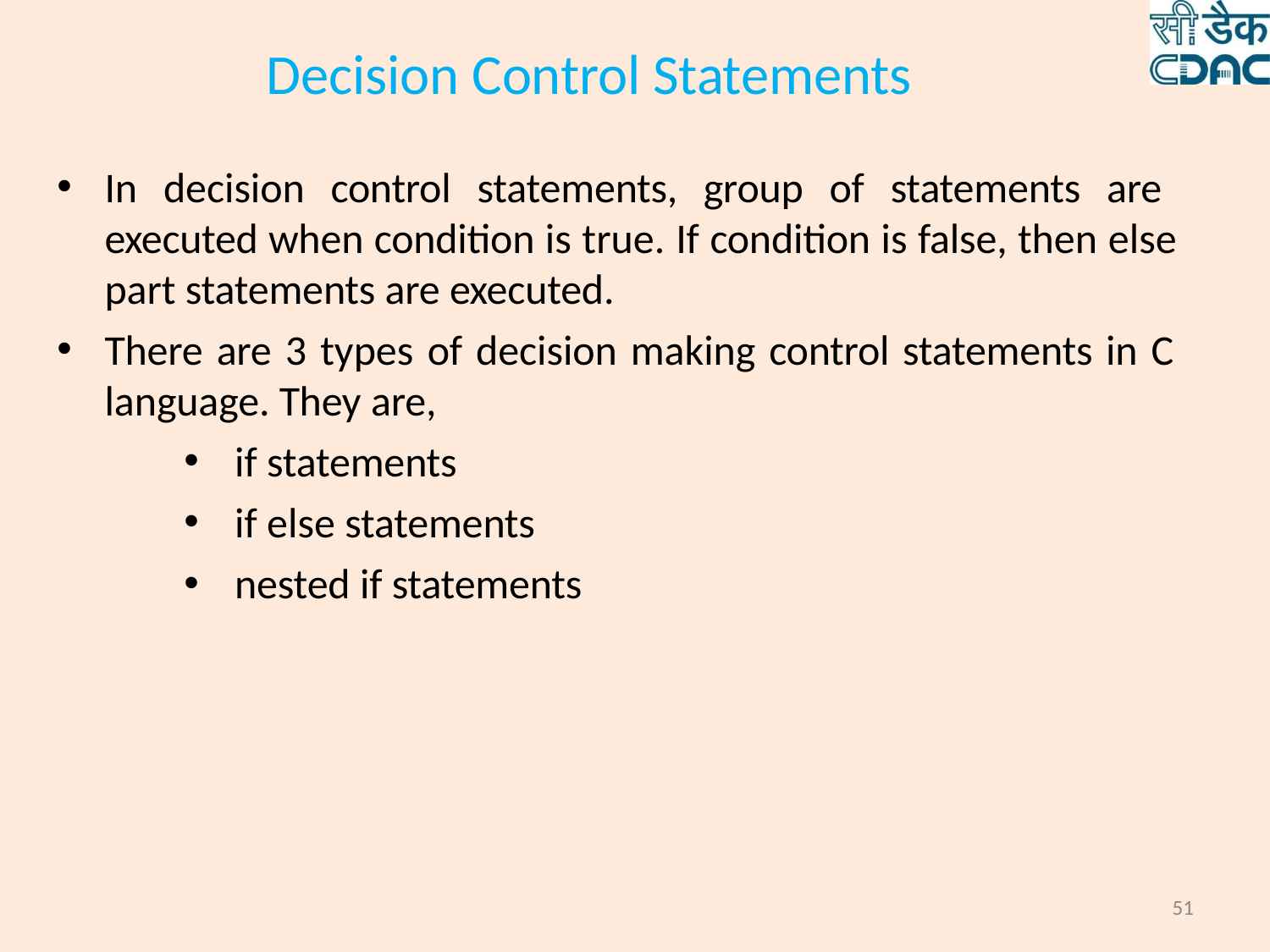

# Decision Control Statements
In decision control statements, group of statements are  executed when condition is true. If condition is false, then else  part statements are executed.
There are 3 types of decision making control statements in C  language. They are,
if statements
if else statements
nested if statements
51